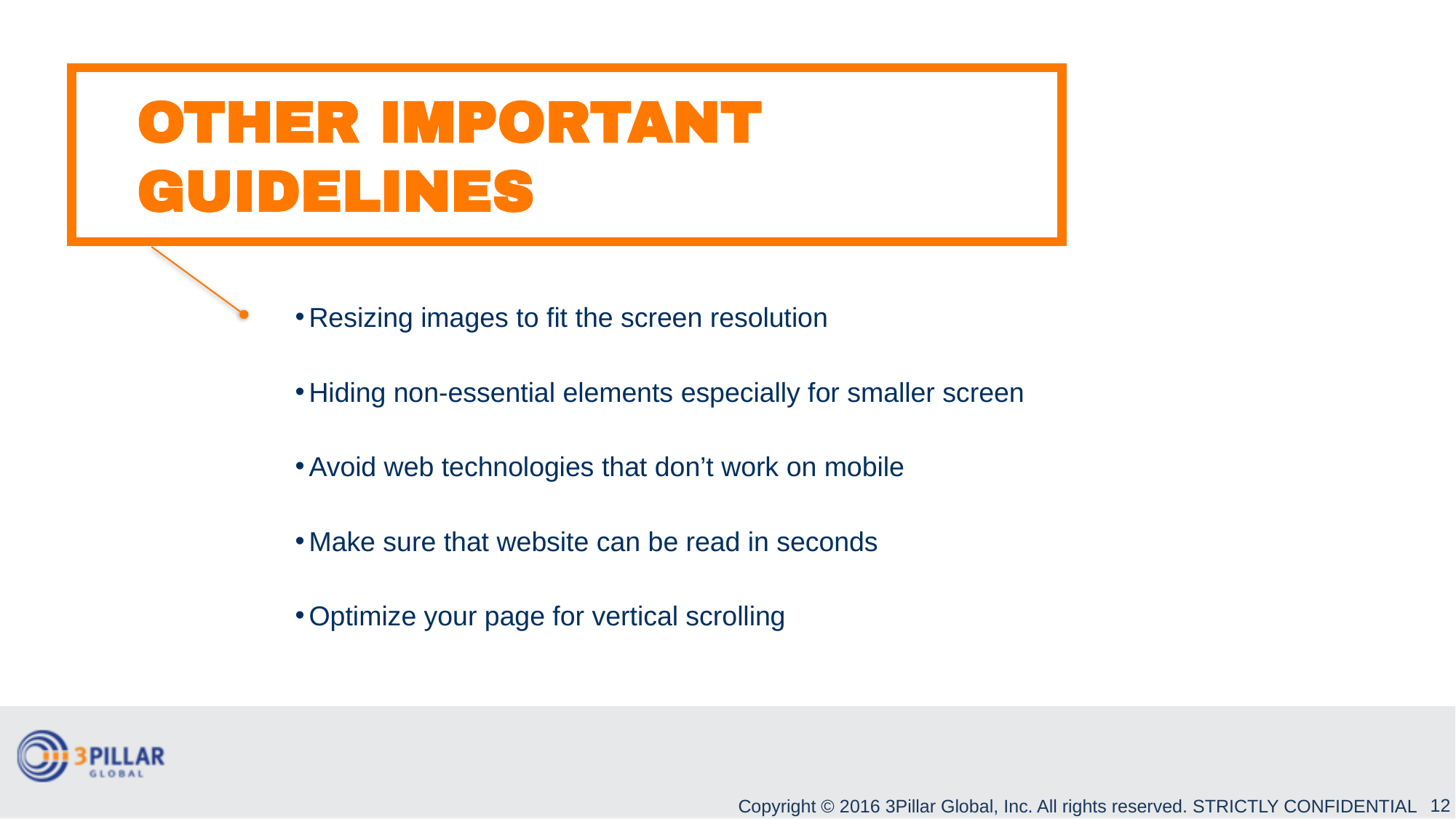

# Other Important Guidelines
Resizing images to fit the screen resolution

Hiding non-essential elements especially for smaller screen

Avoid web technologies that don’t work on mobile

Make sure that website can be read in seconds

Optimize your page for vertical scrolling

Copyright © 2016 3Pillar Global, Inc. All rights reserved. STRICTLY CONFIDENTIAL